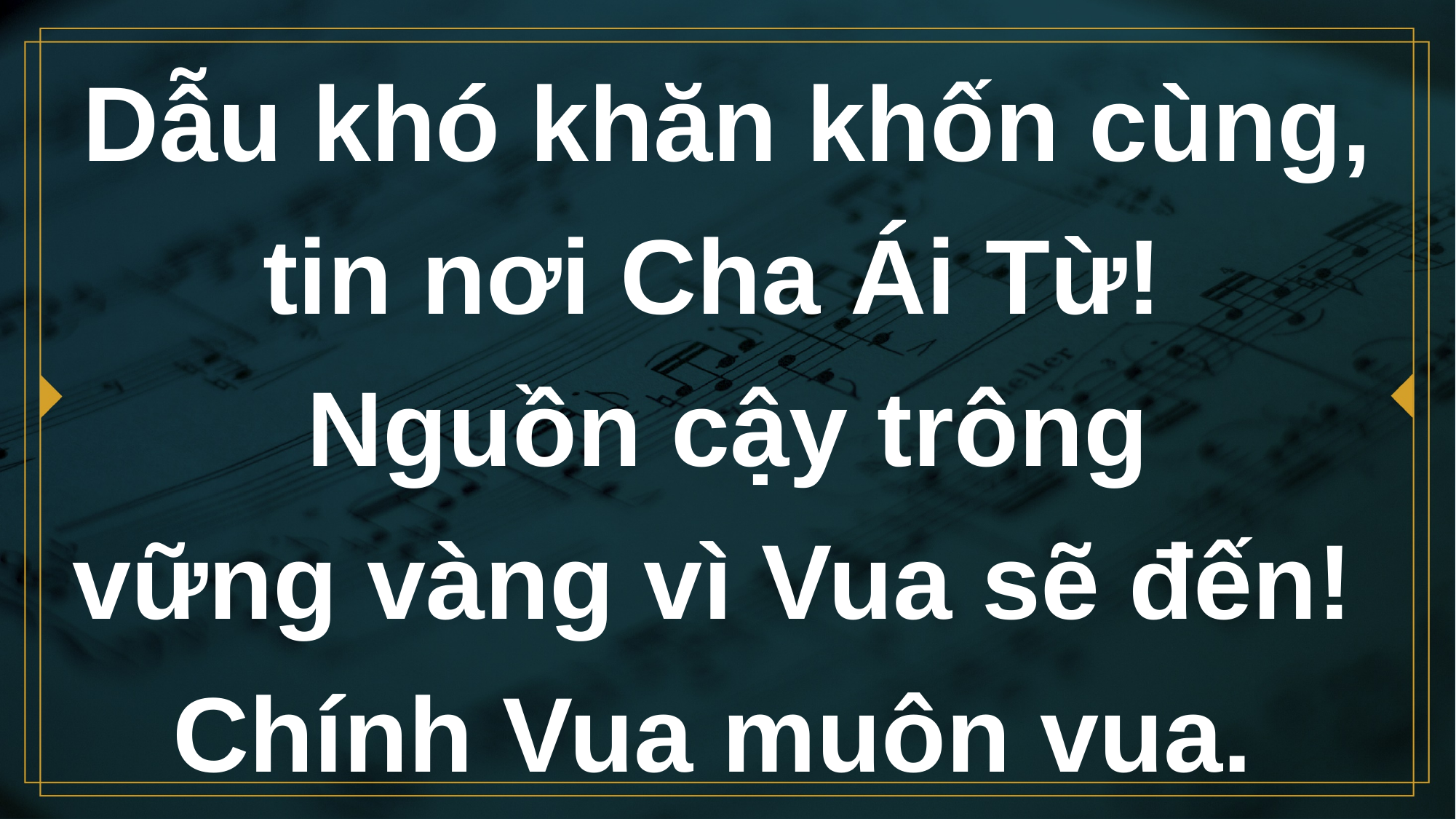

# Dẫu khó khăn khốn cùng, tin nơi Cha Ái Từ!
Nguồn cậy trông
vững vàng vì Vua sẽ đến!
Chính Vua muôn vua.